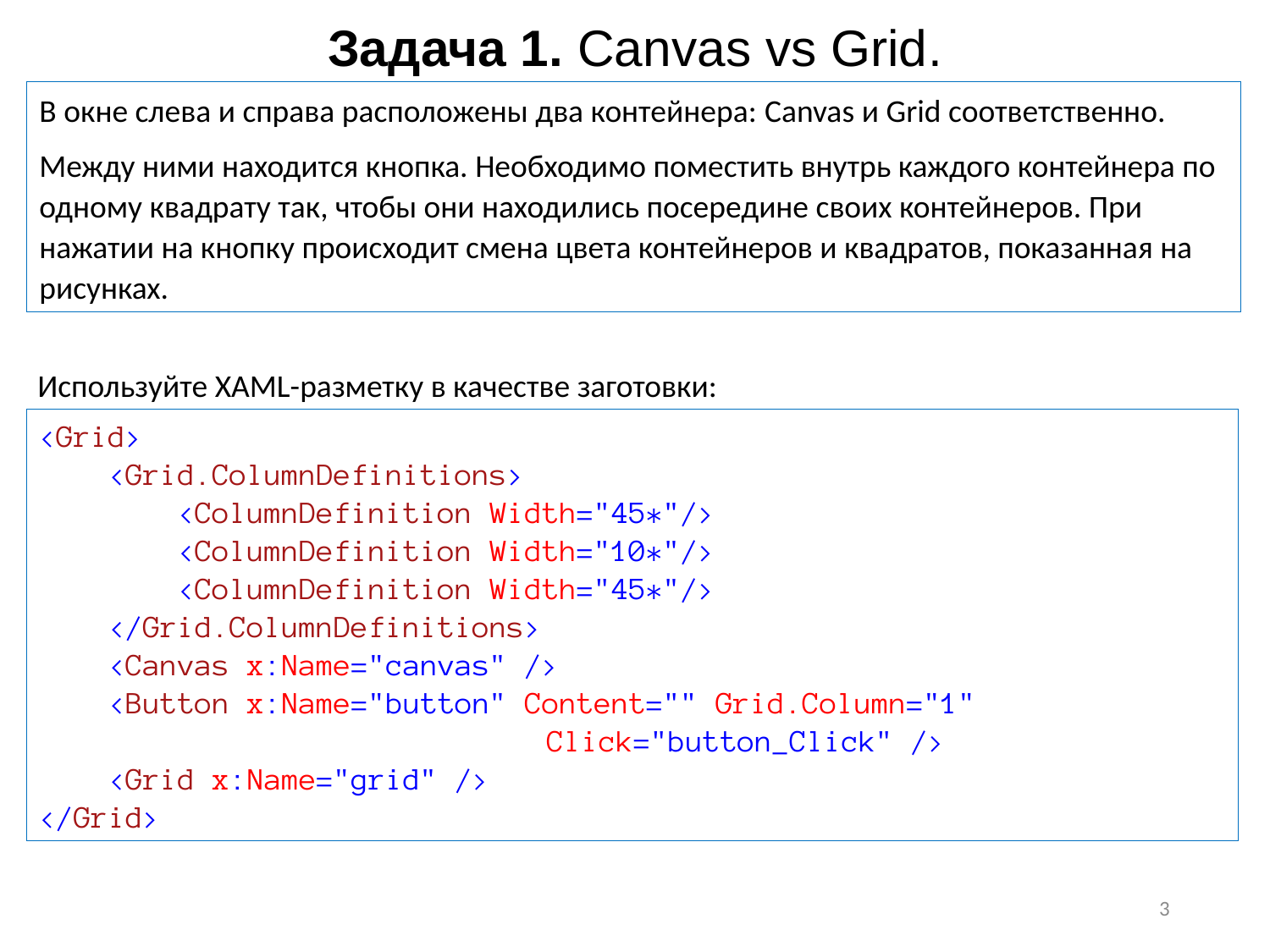

Задача 1. Canvas vs Grid.
В окне слева и справа расположены два контейнера: Canvas и Grid соответственно.
Между ними находится кнопка. Необходимо поместить внутрь каждого контейнера по одному квадрату так, чтобы они находились посередине своих контейнеров. При нажатии на кнопку происходит смена цвета контейнеров и квадратов, показанная на рисунках.
Используйте XAML-разметку в качестве заготовки:
<Grid>
    <Grid.ColumnDefinitions>
        <ColumnDefinition Width="45*"/>
        <ColumnDefinition Width="10*"/>
        <ColumnDefinition Width="45*"/>
    </Grid.ColumnDefinitions>
    <Canvas x:Name="canvas" />
    <Button x:Name="button" Content="" Grid.Column="1" 						Click="button_Click" />
    <Grid x:Name="grid" />
</Grid>
3